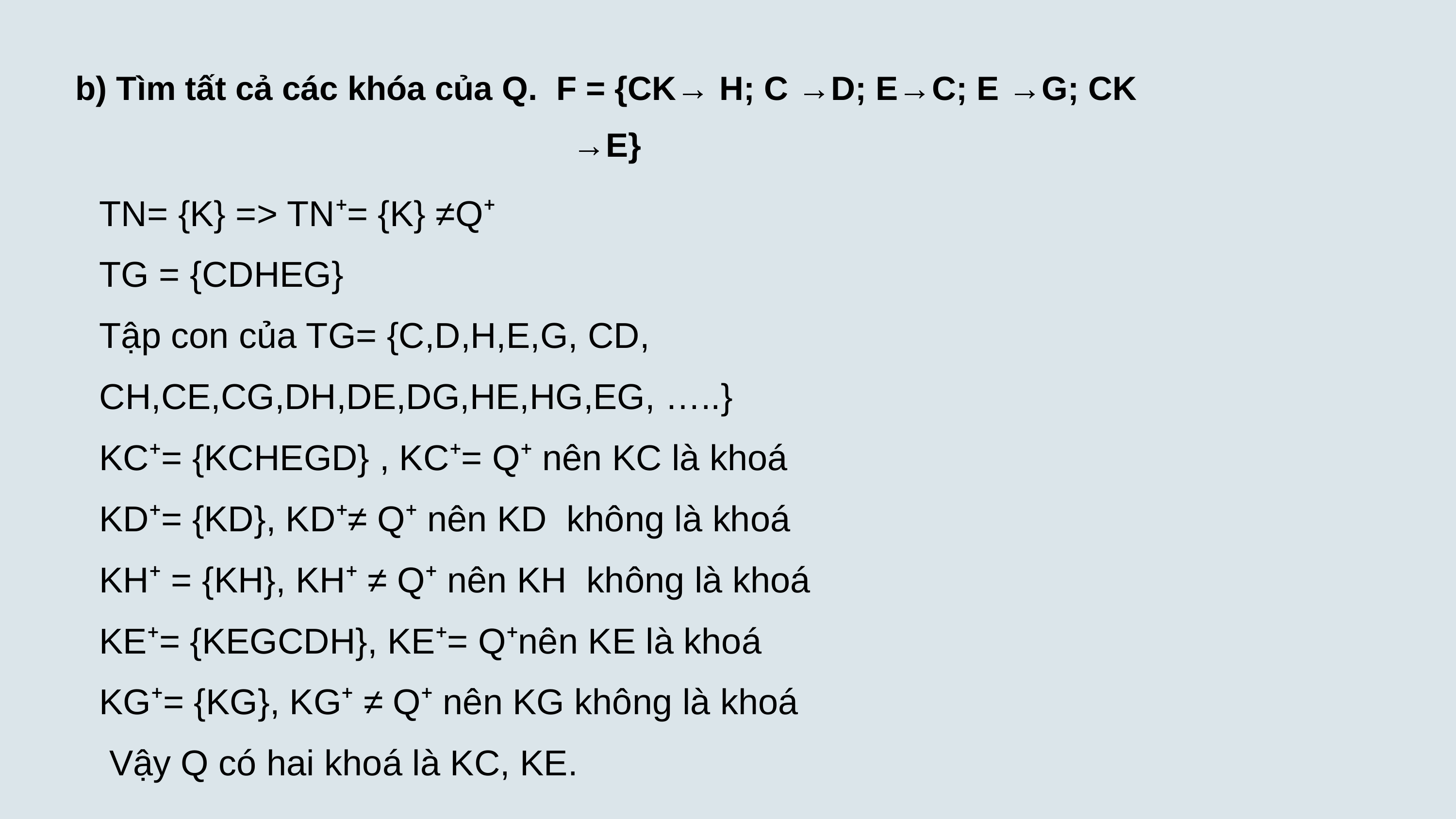

b) Tìm tất cả các khóa của Q.  F = {CK→ H; C →D; E→C; E →G; CK →E}

TN= {K} => TN⁺= {K} ≠Q⁺
TG = {CDHEG}
Tập con của TG= {C,D,H,E,G, CD, CH,CE,CG,DH,DE,DG,HE,HG,EG, …..}
KC⁺= {KCHEGD} , KC⁺= Q⁺ nên KC là khoá
KD⁺= {KD}, KD⁺≠ Q⁺ nên KD  không là khoá
KH⁺ = {KH}, KH⁺ ≠ Q⁺ nên KH  không là khoá
KE⁺= {KEGCDH}, KE⁺= Q⁺nên KE là khoá
KG⁺= {KG}, KG⁺ ≠ Q⁺ nên KG không là khoá
 Vậy Q có hai khoá là KC, KE.